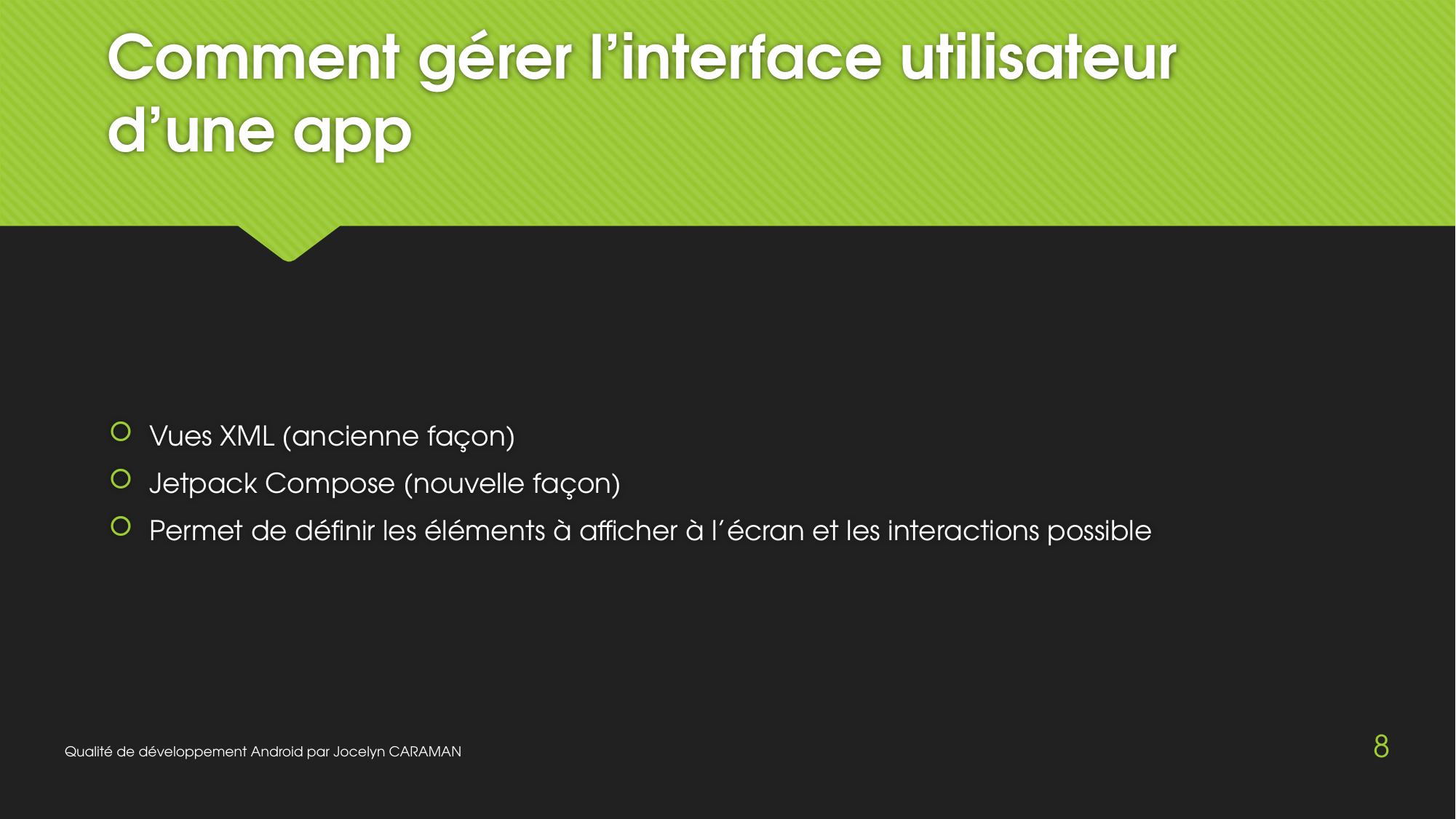

# Comment gérer l’interface utilisateur d’une app
Vues XML (ancienne façon)
Jetpack Compose (nouvelle façon)
Permet de définir les éléments à afficher à l’écran et les interactions possible
8
Qualité de développement Android par Jocelyn CARAMAN